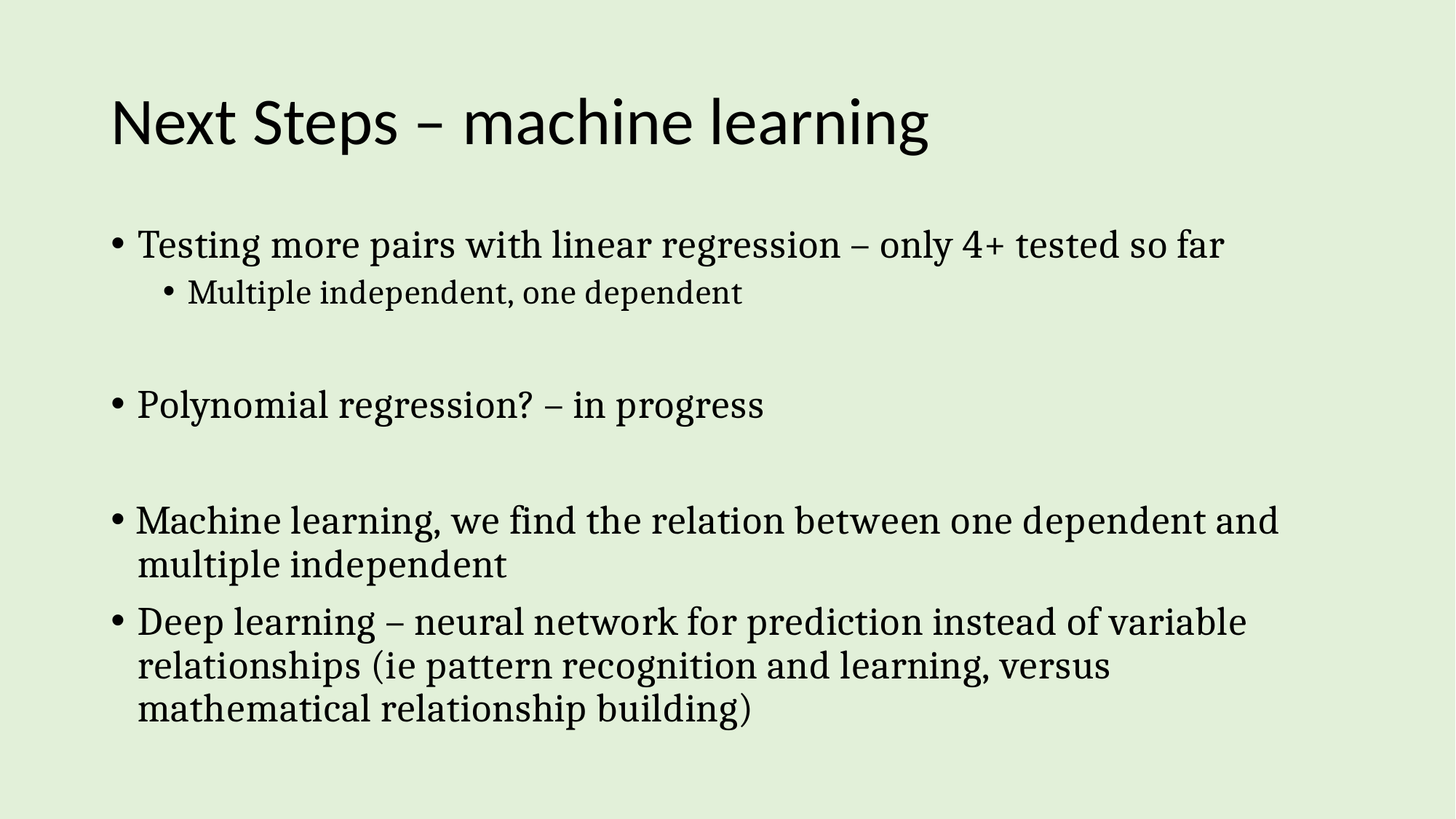

# Next Steps – machine learning
Testing more pairs with linear regression – only 4+ tested so far
Multiple independent, one dependent

Polynomial regression? – in progress

Machine learning, we find the relation between one dependent and multiple independent
Deep learning – neural network for prediction instead of variable relationships (ie pattern recognition and learning, versus mathematical relationship building)